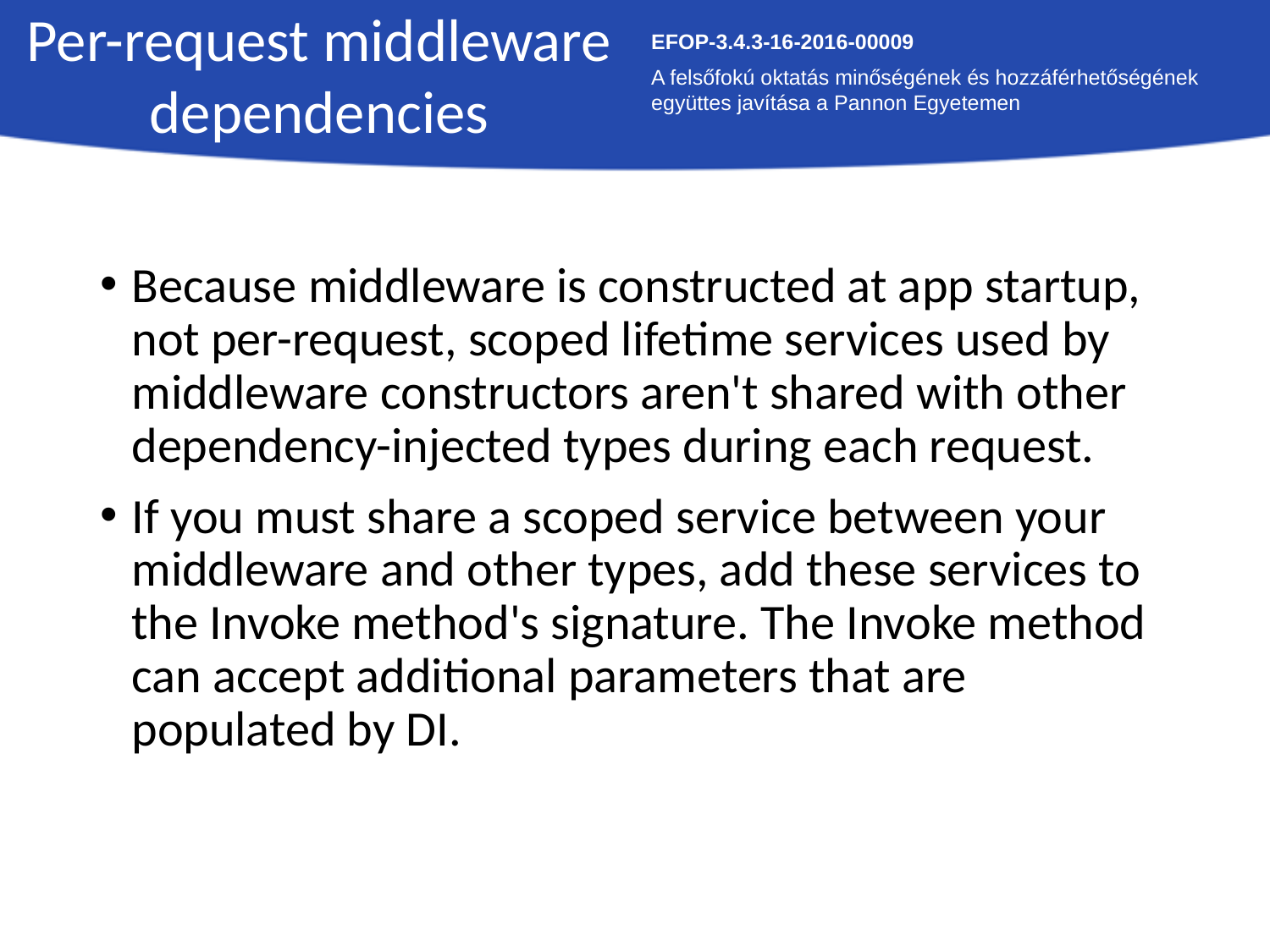

Per-request middleware dependencies
EFOP-3.4.3-16-2016-00009
A felsőfokú oktatás minőségének és hozzáférhetőségének együttes javítása a Pannon Egyetemen
Because middleware is constructed at app startup, not per-request, scoped lifetime services used by middleware constructors aren't shared with other dependency-injected types during each request.
If you must share a scoped service between your middleware and other types, add these services to the Invoke method's signature. The Invoke method can accept additional parameters that are populated by DI.